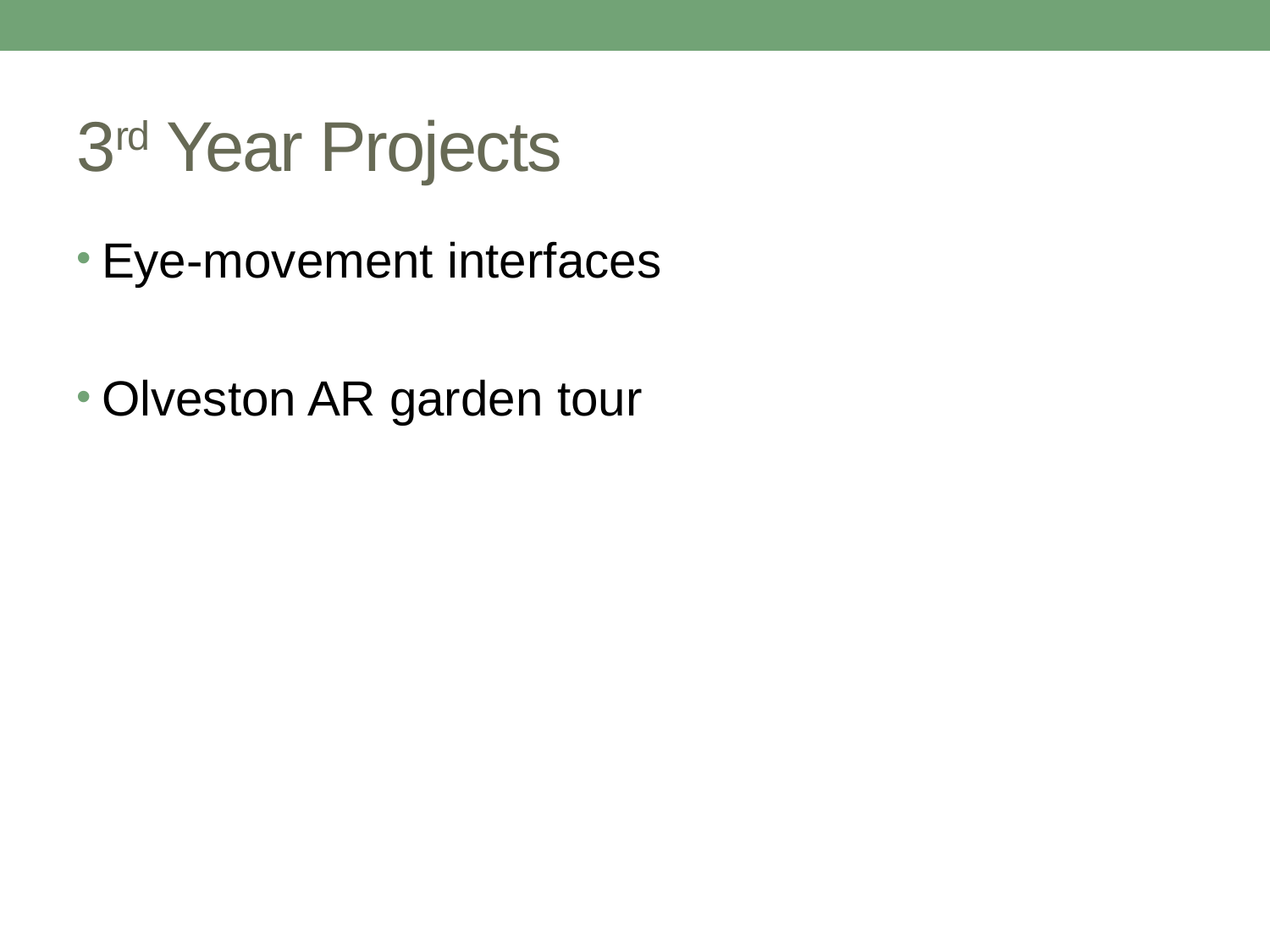

# 3rd Year Projects
Eye-movement interfaces

Olveston AR garden tour